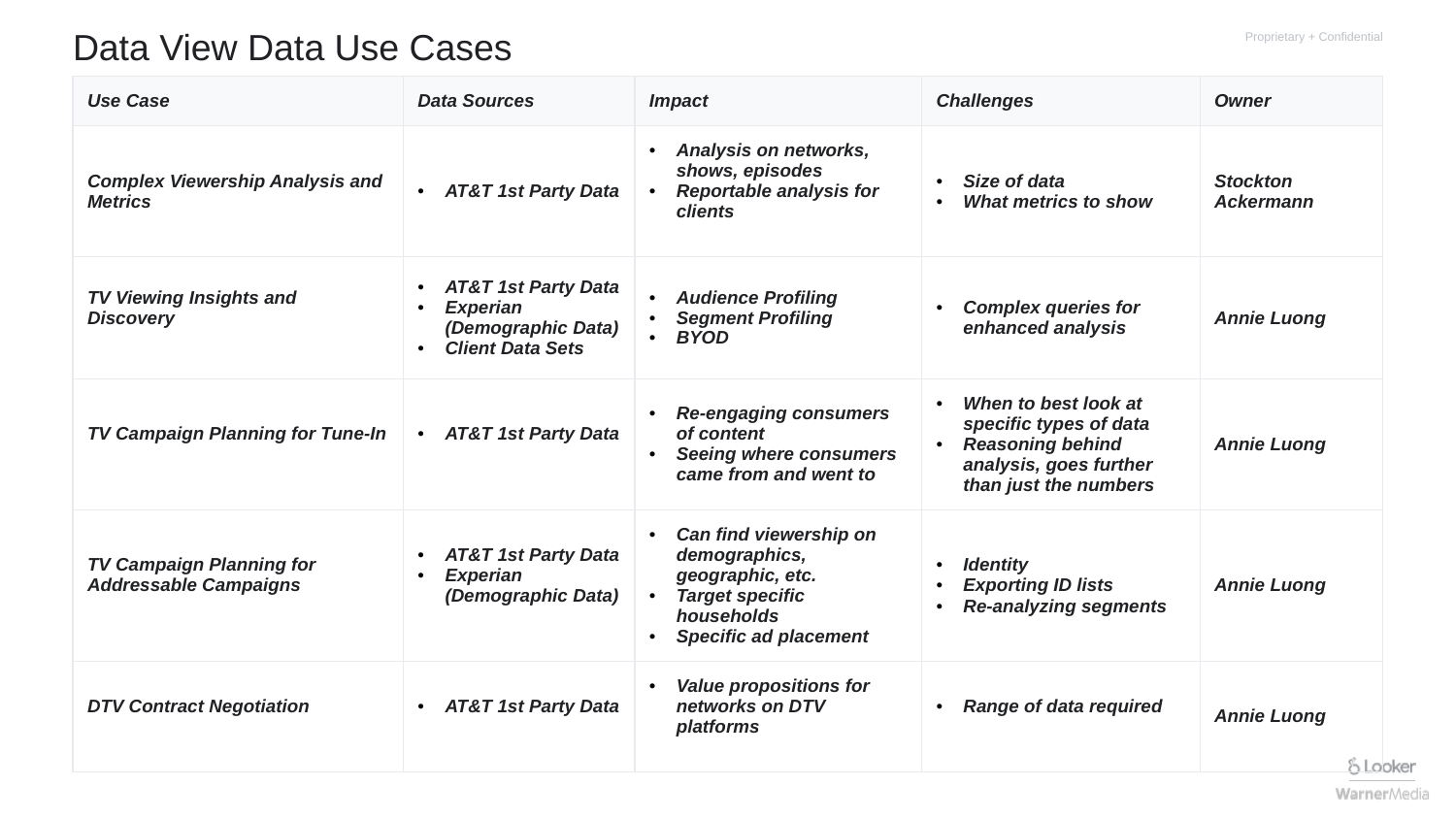

# Data View Data Use Cases
| Use Case | Data Sources | Impact | Challenges | Owner |
| --- | --- | --- | --- | --- |
| Complex Viewership Analysis and Metrics | AT&T 1st Party Data | Analysis on networks, shows, episodes Reportable analysis for clients | Size of data What metrics to show | Stockton Ackermann |
| TV Viewing Insights and Discovery | AT&T 1st Party Data Experian (Demographic Data) Client Data Sets | Audience Profiling Segment Profiling BYOD | Complex queries for enhanced analysis | Annie Luong |
| TV Campaign Planning for Tune-In | AT&T 1st Party Data | Re-engaging consumers of content Seeing where consumers came from and went to | When to best look at specific types of data Reasoning behind analysis, goes further than just the numbers | Annie Luong |
| TV Campaign Planning for Addressable Campaigns | AT&T 1st Party Data Experian (Demographic Data) | Can find viewership on demographics, geographic, etc. Target specific households Specific ad placement | Identity Exporting ID lists Re-analyzing segments | Annie Luong |
| DTV Contract Negotiation | AT&T 1st Party Data | Value propositions for networks on DTV platforms | Range of data required | Annie Luong |